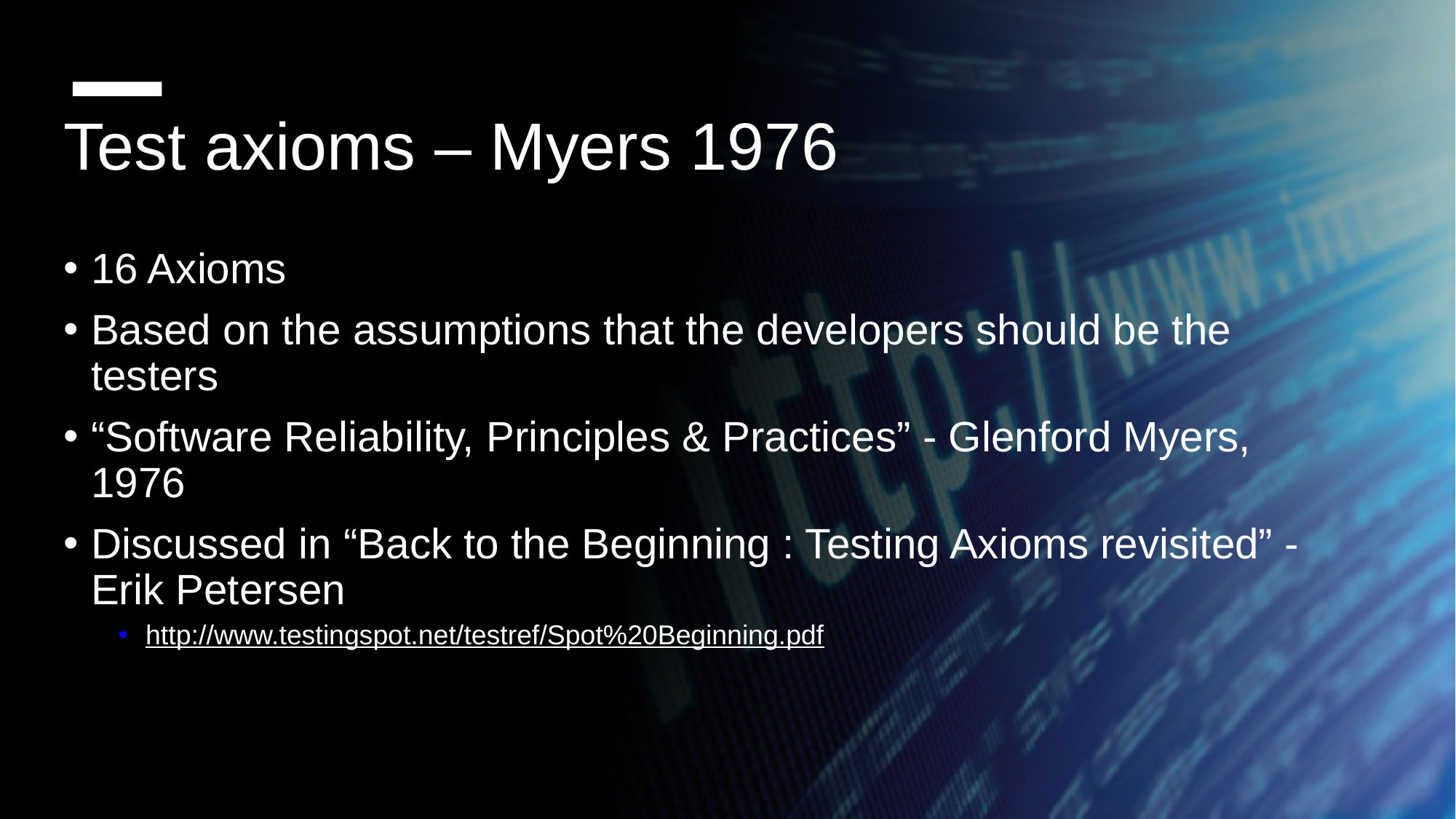

Test axioms – Myers 1976
16 Axioms
Based on the assumptions that the developers should be the testers
“Software Reliability, Principles & Practices” - Glenford Myers, 1976
Discussed in “Back to the Beginning : Testing Axioms revisited” - Erik Petersen
http://www.testingspot.net/testref/Spot%20Beginning.pdf